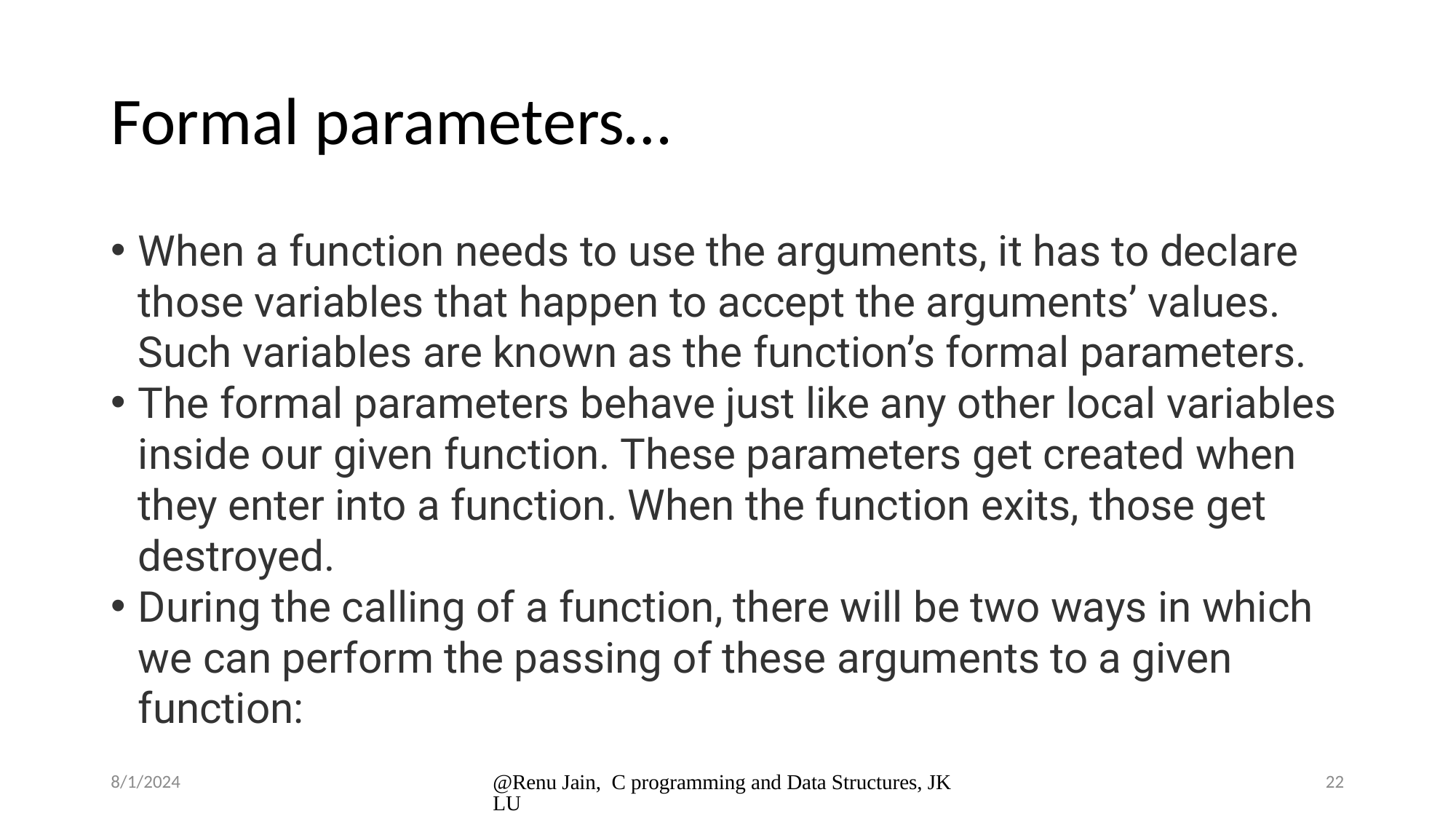

# Formal parameters…
When a function needs to use the arguments, it has to declare those variables that happen to accept the arguments’ values. Such variables are known as the function’s formal parameters.
The formal parameters behave just like any other local variables inside our given function. These parameters get created when they enter into a function. When the function exits, those get destroyed.
During the calling of a function, there will be two ways in which we can perform the passing of these arguments to a given function:

8/1/2024
@Renu Jain,  C programming and Data Structures, JKLU
22